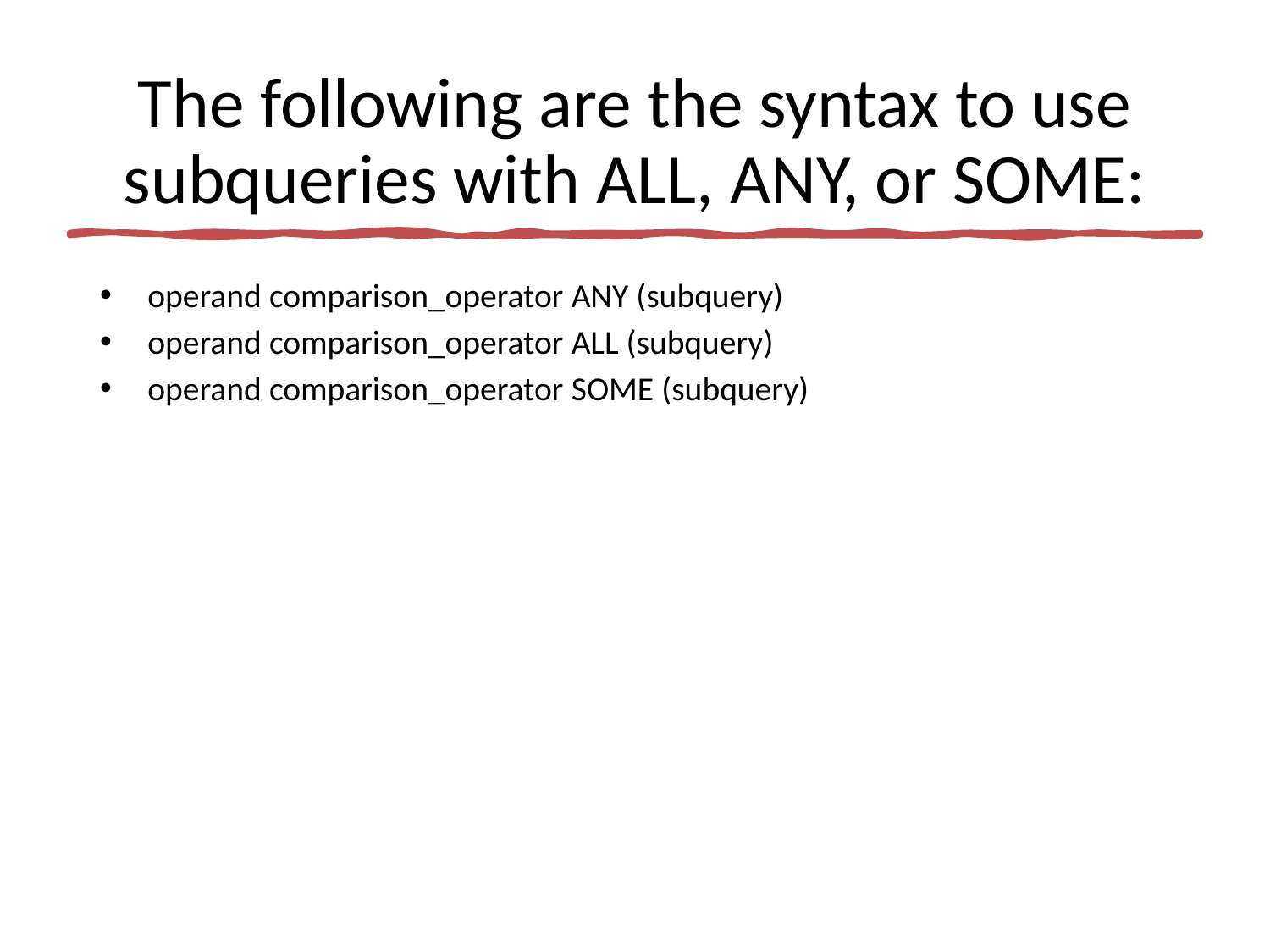

# The following are the syntax to use subqueries with ALL, ANY, or SOME:

operand comparison_operator ANY (subquery)
operand comparison_operator ALL (subquery)
operand comparison_operator SOME (subquery)